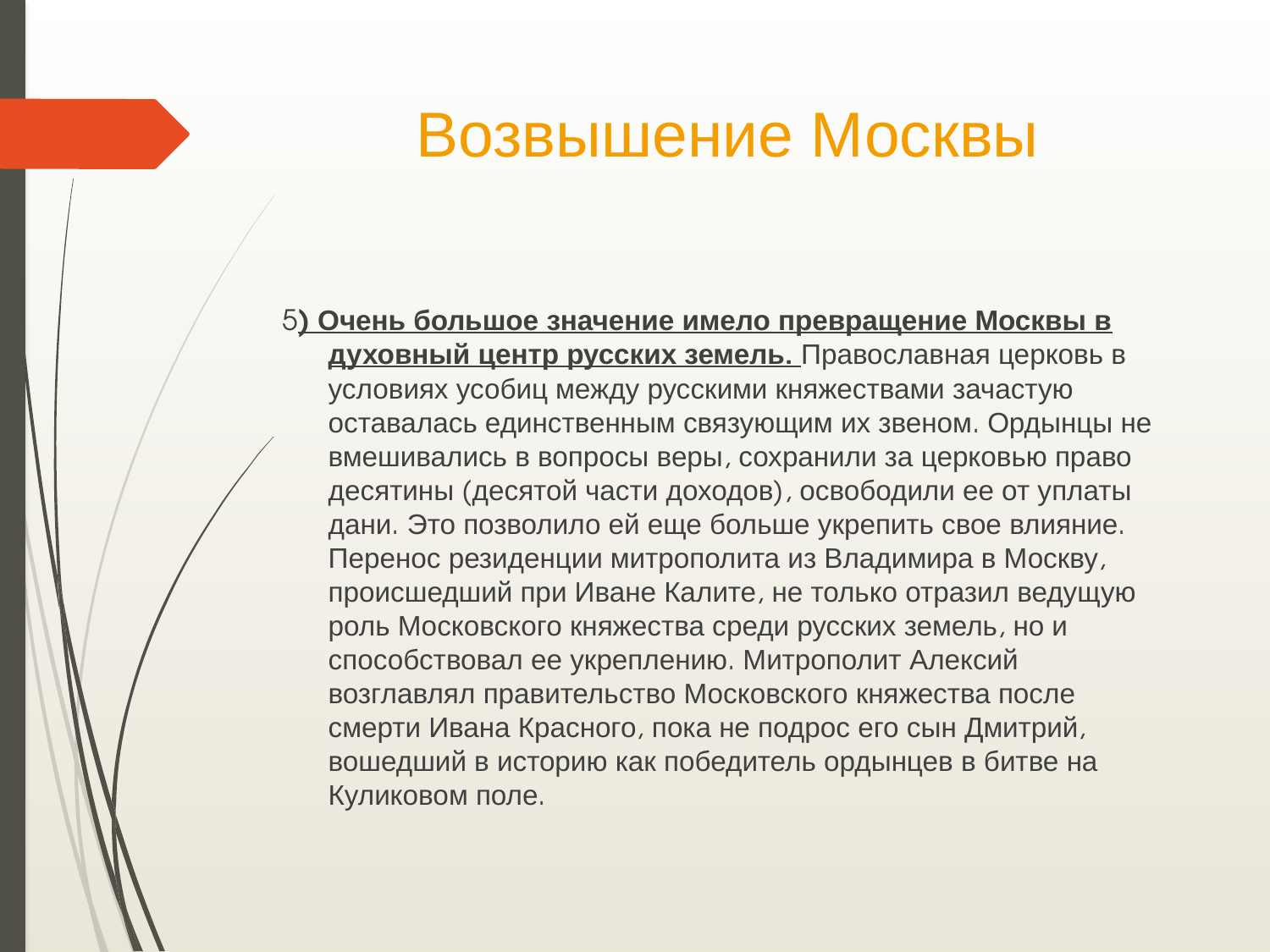

# Возвышение Москвы
5) Очень большое значение имело превращение Москвы в духовный центр русских земель. Православная церковь в условиях усобиц между русскими княжествами зачастую оставалась единственным связующим их звеном. Ордынцы не вмешивались в вопросы веры, сохранили за церковью право десятины (десятой части доходов), освободили ее от уплаты дани. Это позволило ей еще больше укрепить свое влияние. Перенос резиденции митрополита из Владимира в Москву, происшедший при Иване Калите, не только отразил ведущую роль Московского княжества среди русских земель, но и способствовал ее укреплению. Митрополит Алексий возглавлял правительство Московского княжества после смерти Ивана Красного, пока не подрос его сын Дмитрий, вошедший в историю как победитель ордынцев в битве на Куликовом поле.